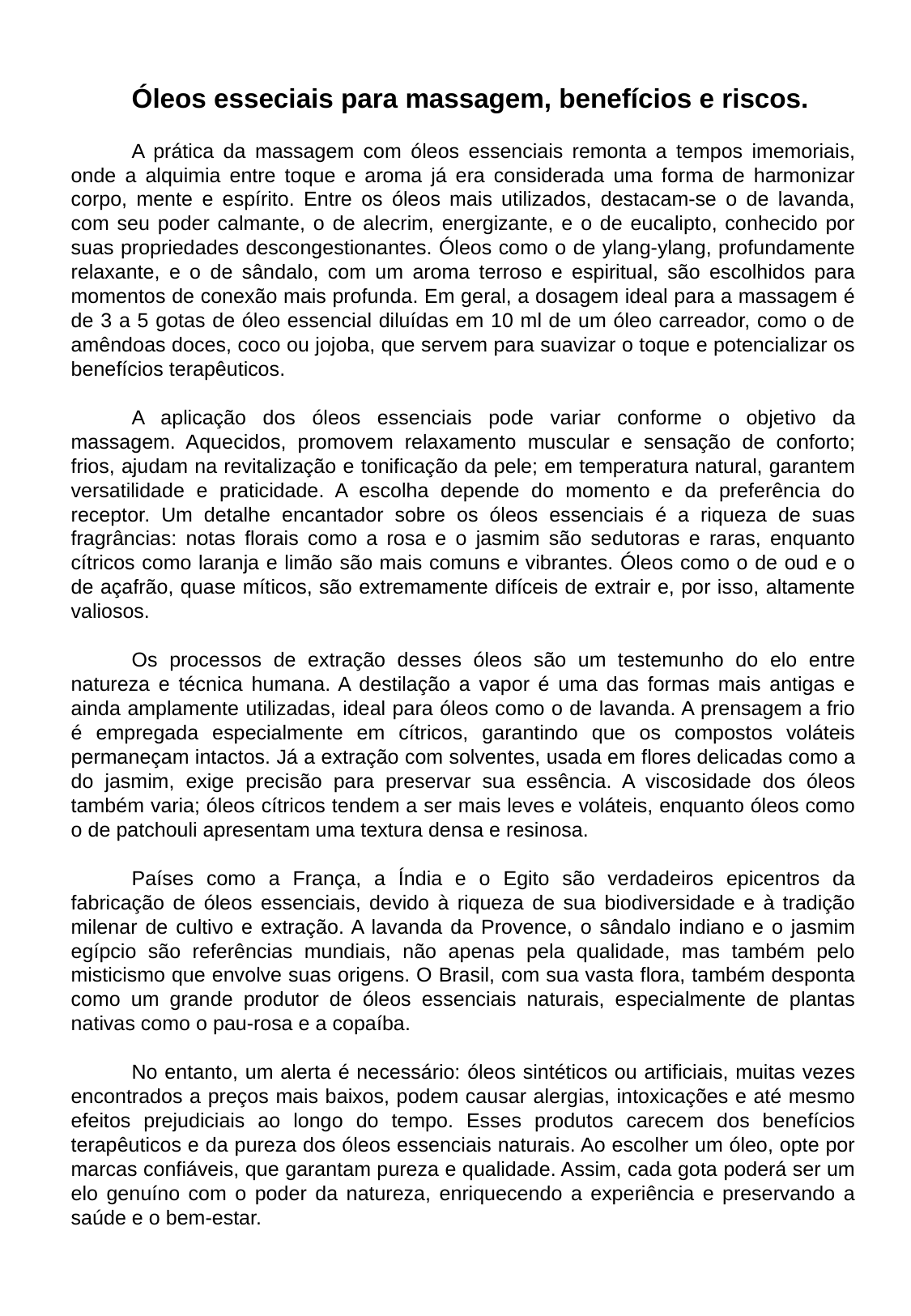

Óleos esseciais para massagem, benefícios e riscos.

A prática da massagem com óleos essenciais remonta a tempos imemoriais, onde a alquimia entre toque e aroma já era considerada uma forma de harmonizar corpo, mente e espírito. Entre os óleos mais utilizados, destacam-se o de lavanda, com seu poder calmante, o de alecrim, energizante, e o de eucalipto, conhecido por suas propriedades descongestionantes. Óleos como o de ylang-ylang, profundamente relaxante, e o de sândalo, com um aroma terroso e espiritual, são escolhidos para momentos de conexão mais profunda. Em geral, a dosagem ideal para a massagem é de 3 a 5 gotas de óleo essencial diluídas em 10 ml de um óleo carreador, como o de amêndoas doces, coco ou jojoba, que servem para suavizar o toque e potencializar os benefícios terapêuticos.

A aplicação dos óleos essenciais pode variar conforme o objetivo da massagem. Aquecidos, promovem relaxamento muscular e sensação de conforto; frios, ajudam na revitalização e tonificação da pele; em temperatura natural, garantem versatilidade e praticidade. A escolha depende do momento e da preferência do receptor. Um detalhe encantador sobre os óleos essenciais é a riqueza de suas fragrâncias: notas florais como a rosa e o jasmim são sedutoras e raras, enquanto cítricos como laranja e limão são mais comuns e vibrantes. Óleos como o de oud e o de açafrão, quase míticos, são extremamente difíceis de extrair e, por isso, altamente valiosos.

Os processos de extração desses óleos são um testemunho do elo entre natureza e técnica humana. A destilação a vapor é uma das formas mais antigas e ainda amplamente utilizadas, ideal para óleos como o de lavanda. A prensagem a frio é empregada especialmente em cítricos, garantindo que os compostos voláteis permaneçam intactos. Já a extração com solventes, usada em flores delicadas como a do jasmim, exige precisão para preservar sua essência. A viscosidade dos óleos também varia; óleos cítricos tendem a ser mais leves e voláteis, enquanto óleos como o de patchouli apresentam uma textura densa e resinosa.

Países como a França, a Índia e o Egito são verdadeiros epicentros da fabricação de óleos essenciais, devido à riqueza de sua biodiversidade e à tradição milenar de cultivo e extração. A lavanda da Provence, o sândalo indiano e o jasmim egípcio são referências mundiais, não apenas pela qualidade, mas também pelo misticismo que envolve suas origens. O Brasil, com sua vasta flora, também desponta como um grande produtor de óleos essenciais naturais, especialmente de plantas nativas como o pau-rosa e a copaíba.

No entanto, um alerta é necessário: óleos sintéticos ou artificiais, muitas vezes encontrados a preços mais baixos, podem causar alergias, intoxicações e até mesmo efeitos prejudiciais ao longo do tempo. Esses produtos carecem dos benefícios terapêuticos e da pureza dos óleos essenciais naturais. Ao escolher um óleo, opte por marcas confiáveis, que garantam pureza e qualidade. Assim, cada gota poderá ser um elo genuíno com o poder da natureza, enriquecendo a experiência e preservando a saúde e o bem-estar.